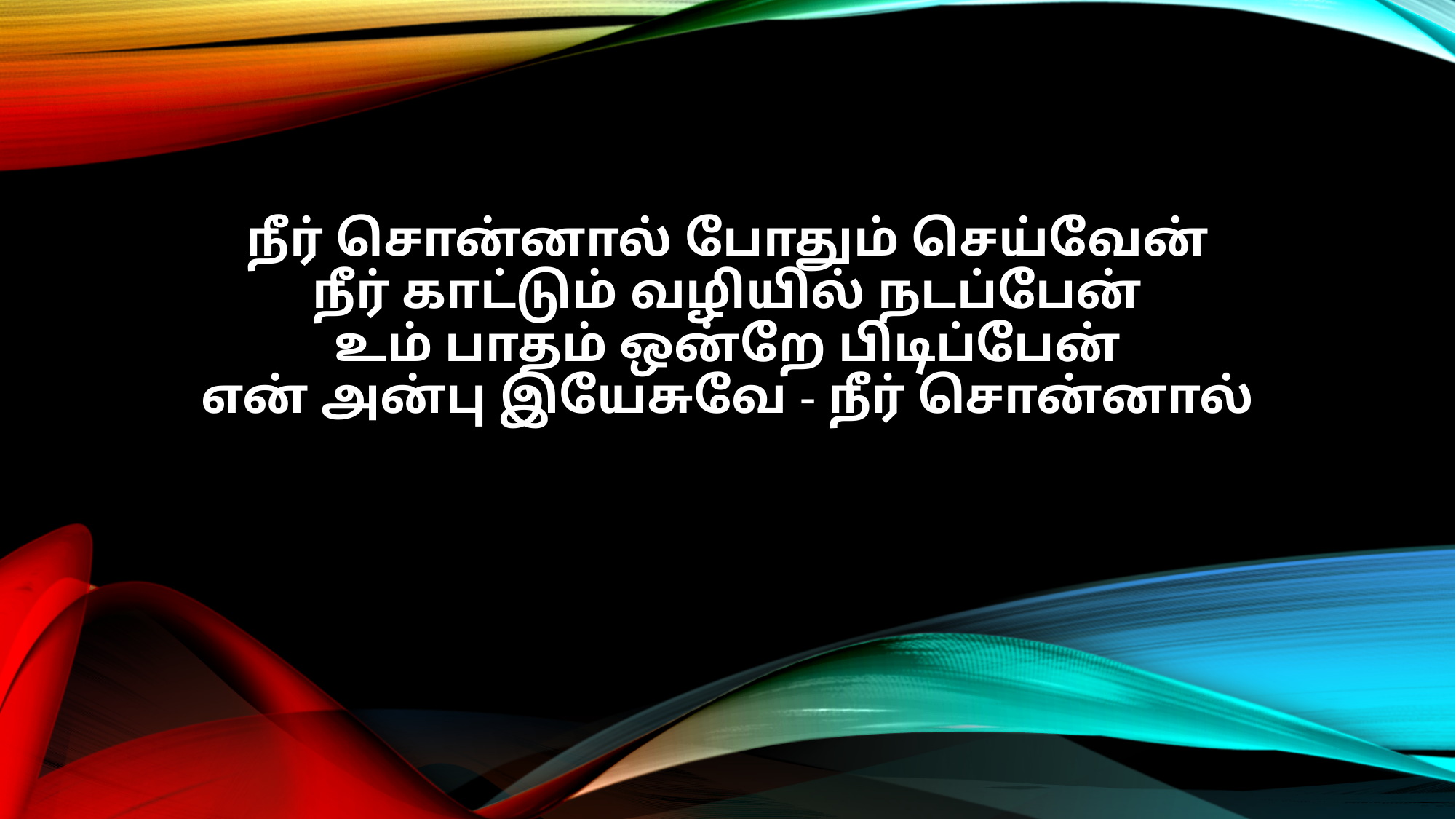

நீர் சொன்னால் போதும் செய்வேன்
நீர் காட்டும் வழியில் நடப்பேன்
உம் பாதம் ஒன்றே பிடிப்பேன்
என் அன்பு இயேசுவே - நீர் சொன்னால்